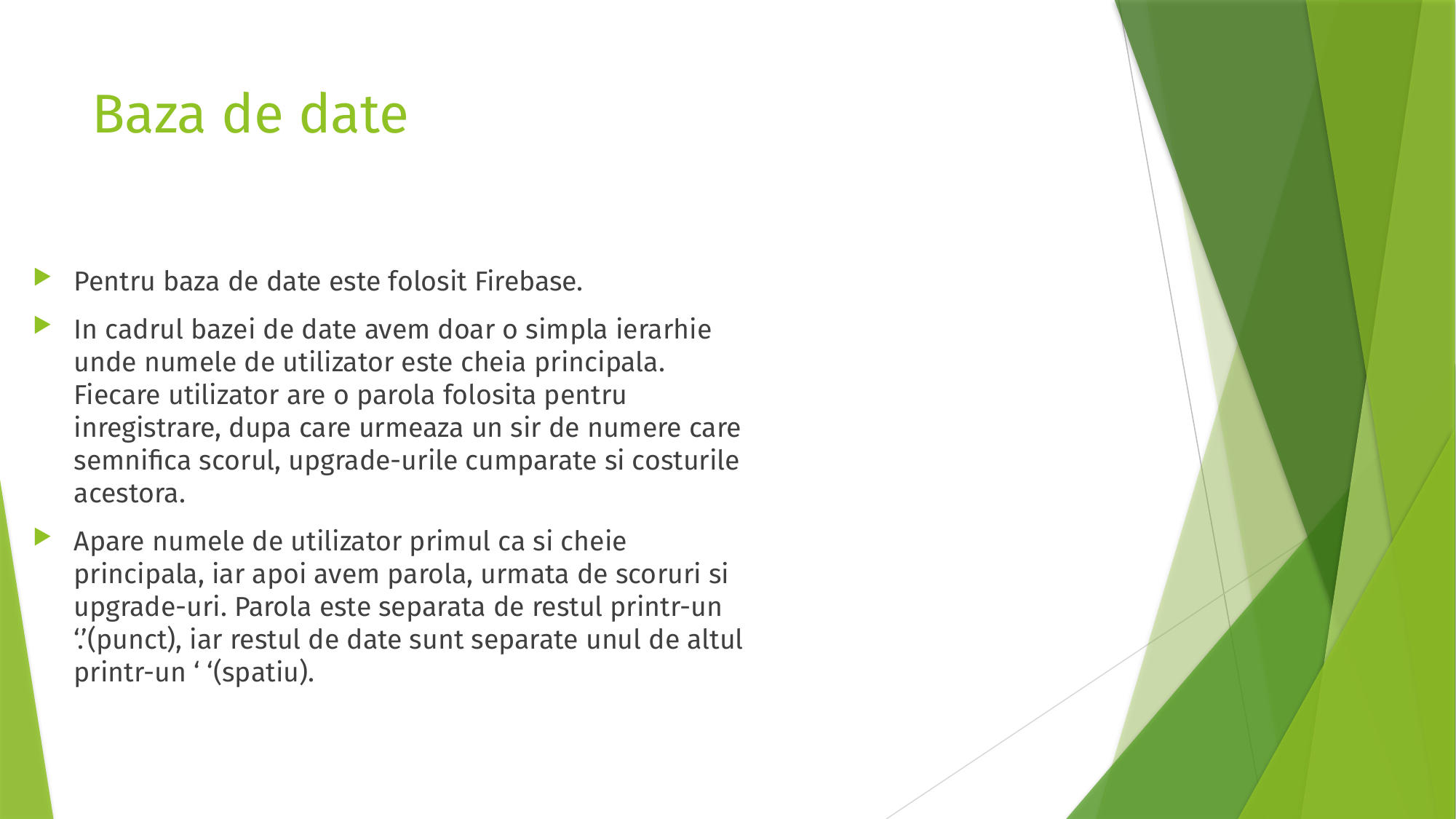

# Baza de date
Pentru baza de date este folosit Firebase.
In cadrul bazei de date avem doar o simpla ierarhie unde numele de utilizator este cheia principala. Fiecare utilizator are o parola folosita pentru inregistrare, dupa care urmeaza un sir de numere care semnifica scorul, upgrade-urile cumparate si costurile acestora.
Apare numele de utilizator primul ca si cheie principala, iar apoi avem parola, urmata de scoruri si upgrade-uri. Parola este separata de restul printr-un ‘.’(punct), iar restul de date sunt separate unul de altul printr-un ‘ ‘(spatiu).